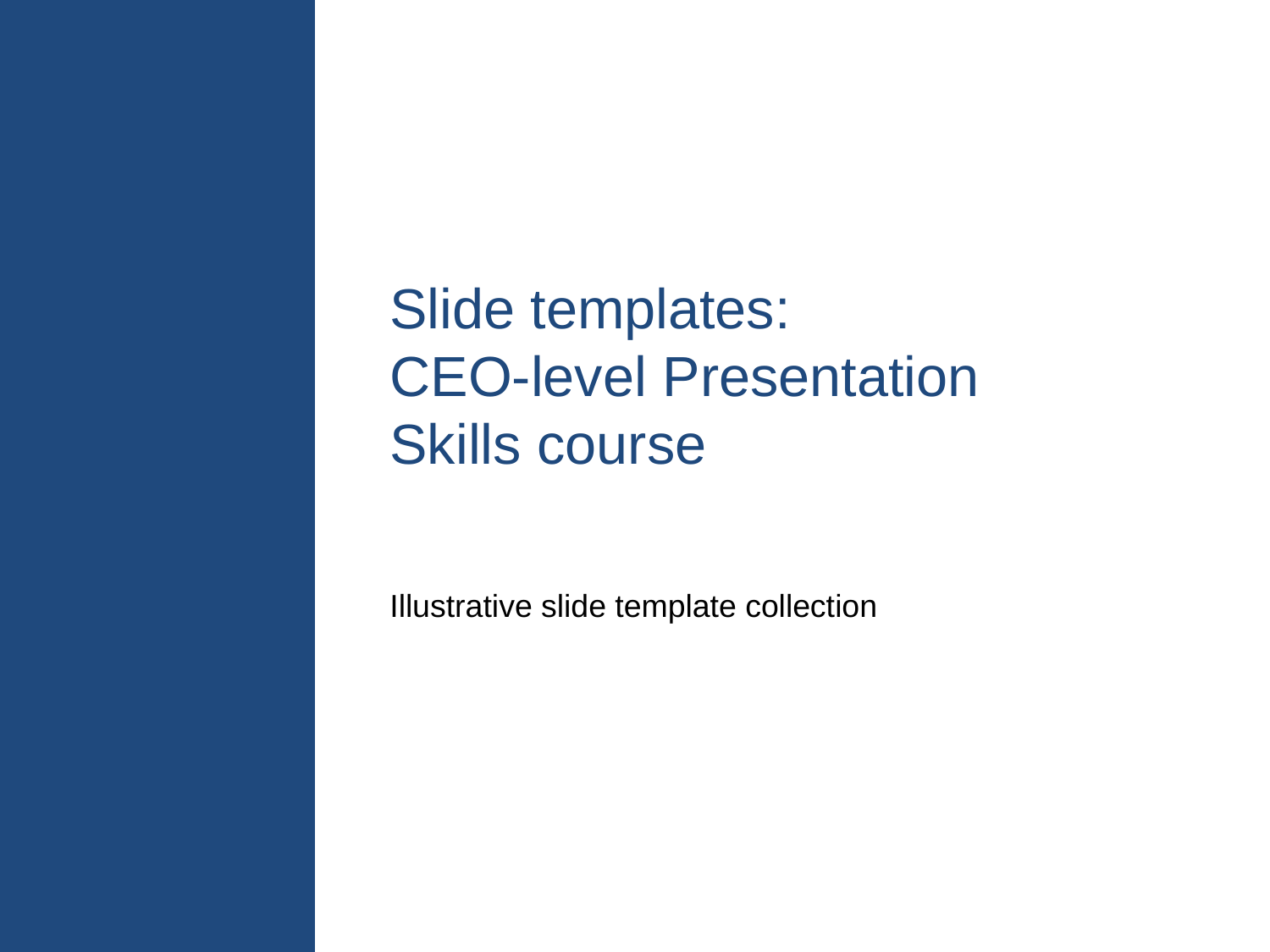

Slide templates:
CEO-level Presentation Skills course
Illustrative slide template collection